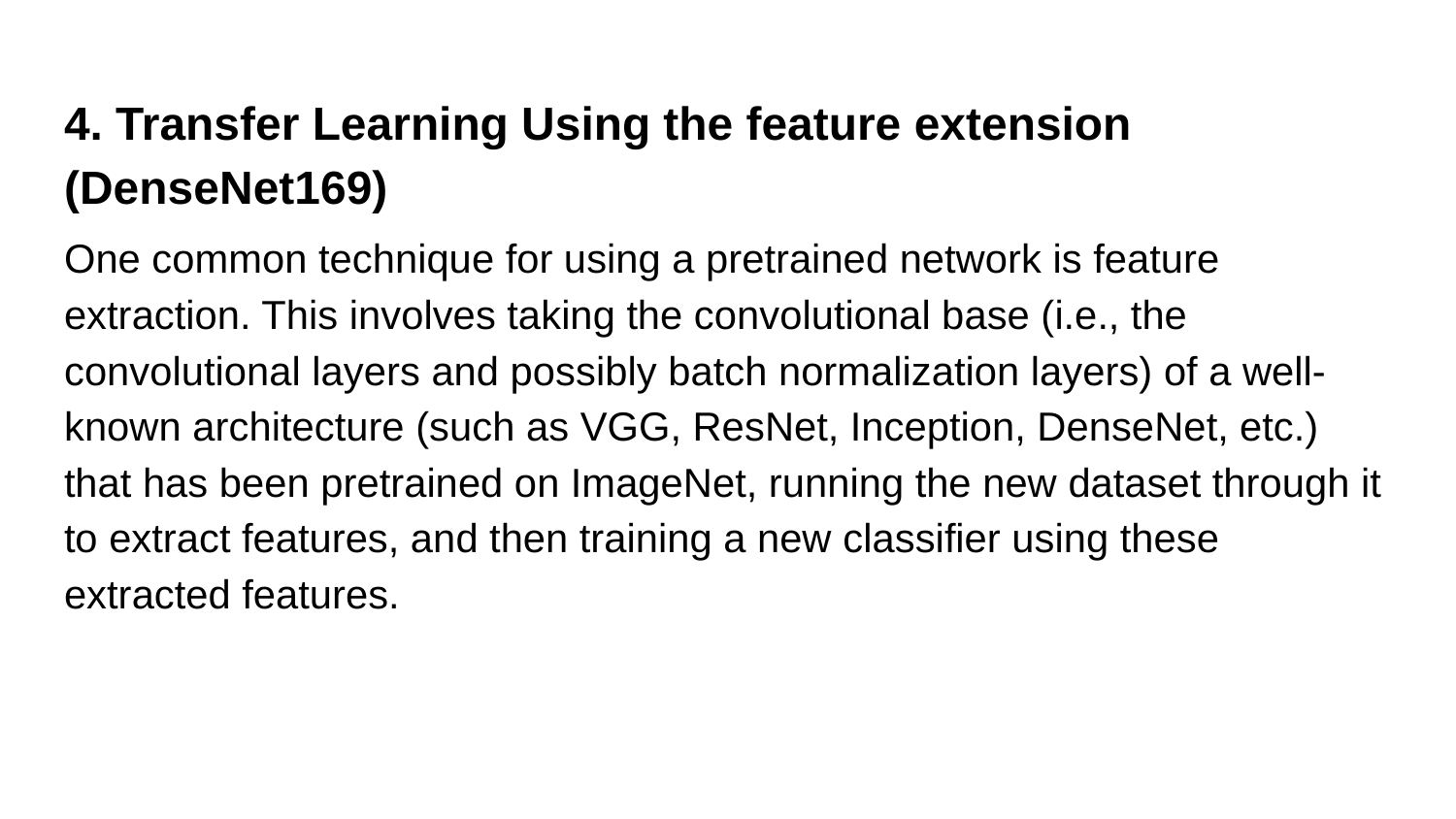

# 4. Transfer Learning Using the feature extension (DenseNet169)
One common technique for using a pretrained network is feature extraction. This involves taking the convolutional base (i.e., the convolutional layers and possibly batch normalization layers) of a well-known architecture (such as VGG, ResNet, Inception, DenseNet, etc.) that has been pretrained on ImageNet, running the new dataset through it to extract features, and then training a new classifier using these extracted features.